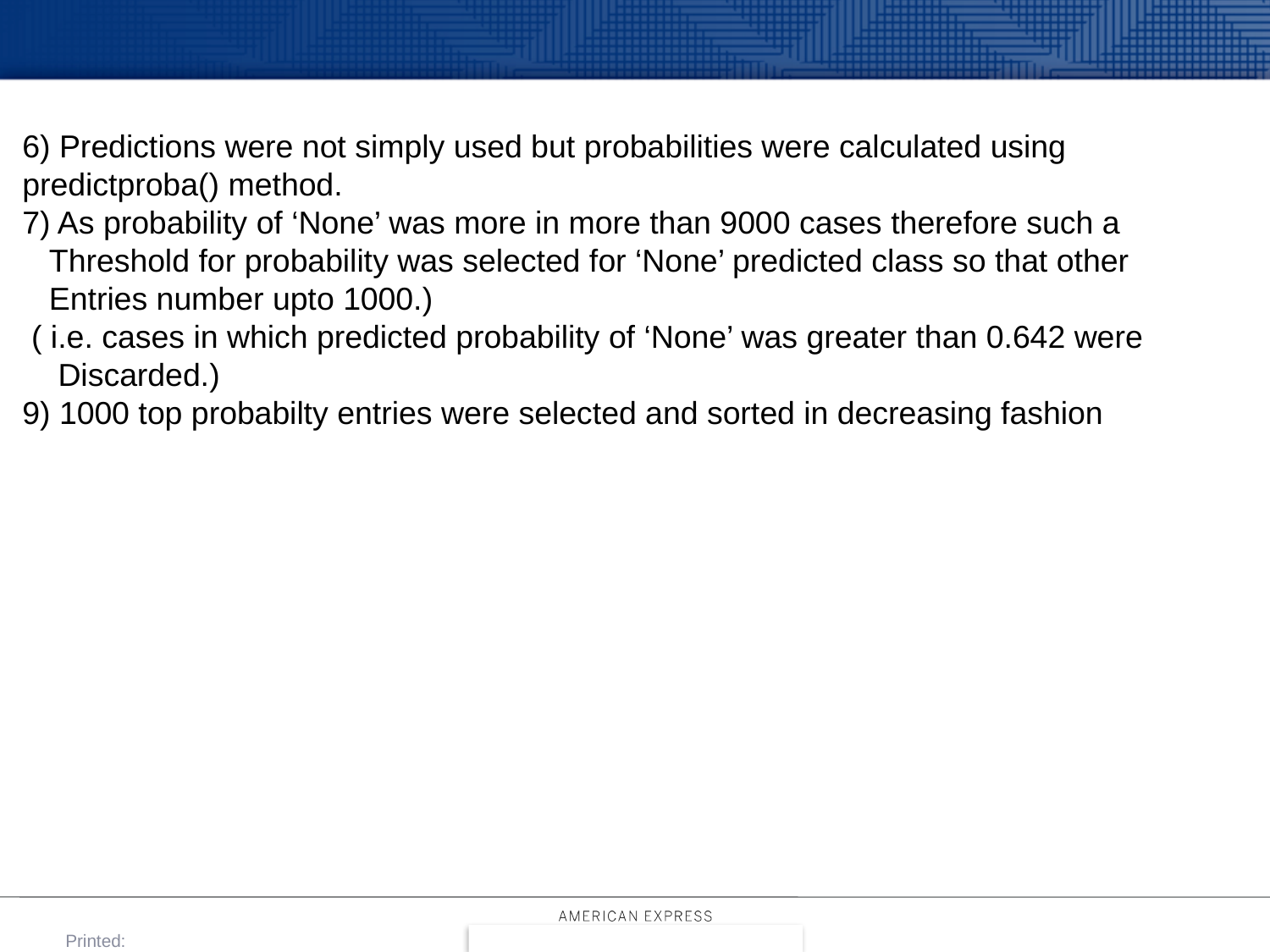

6) Predictions were not simply used but probabilities were calculated using predictproba() method.
7) As probability of ‘None’ was more in more than 9000 cases therefore such a
   Threshold for probability was selected for ‘None’ predicted class so that other
   Entries number upto 1000.)
 ( i.e. cases in which predicted probability of ‘None’ was greater than 0.642 were
    Discarded.)
9) 1000 top probabilty entries were selected and sorted in decreasing fashion